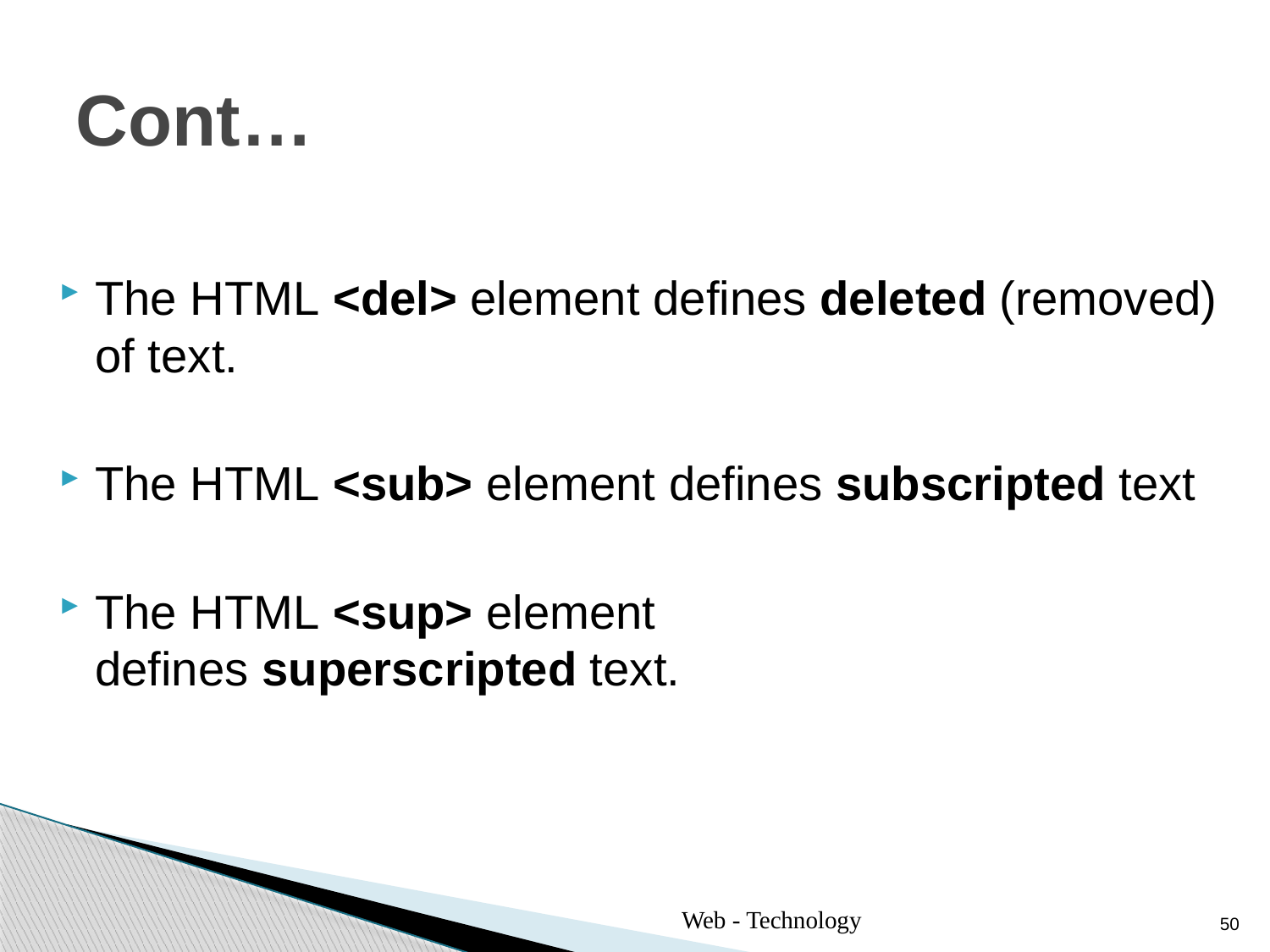

# Cont…
The HTML <del> element defines deleted (removed) of text.

The HTML <sub> element defines subscripted text

The HTML <sup> element defines superscripted text.
Web - Technology
50